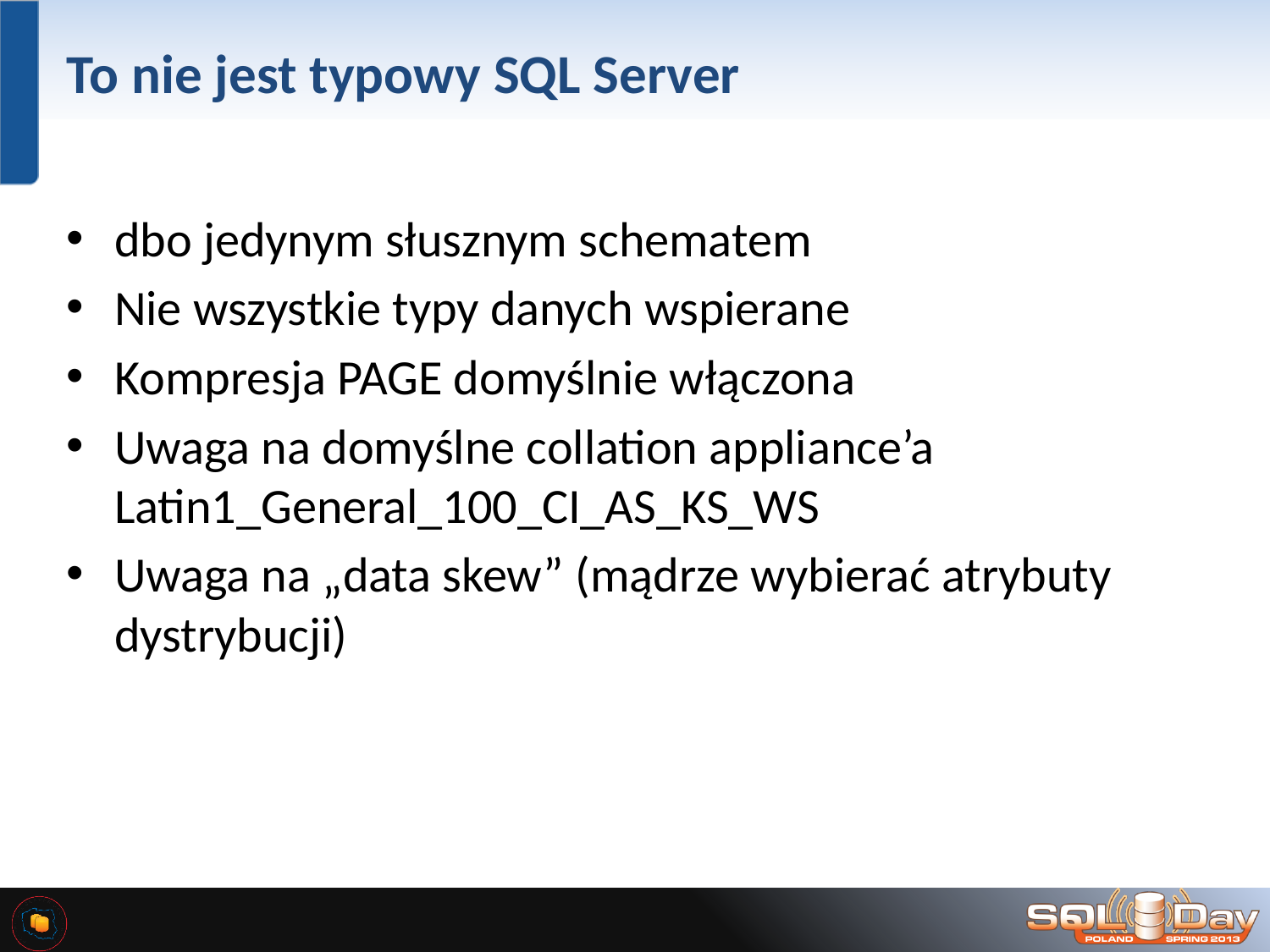

# To nie jest typowy SQL Server
dbo jedynym słusznym schematem
Nie wszystkie typy danych wspierane
Kompresja PAGE domyślnie włączona
Uwaga na domyślne collation appliance’a Latin1_General_100_CI_AS_KS_WS
Uwaga na „data skew” (mądrze wybierać atrybuty dystrybucji)